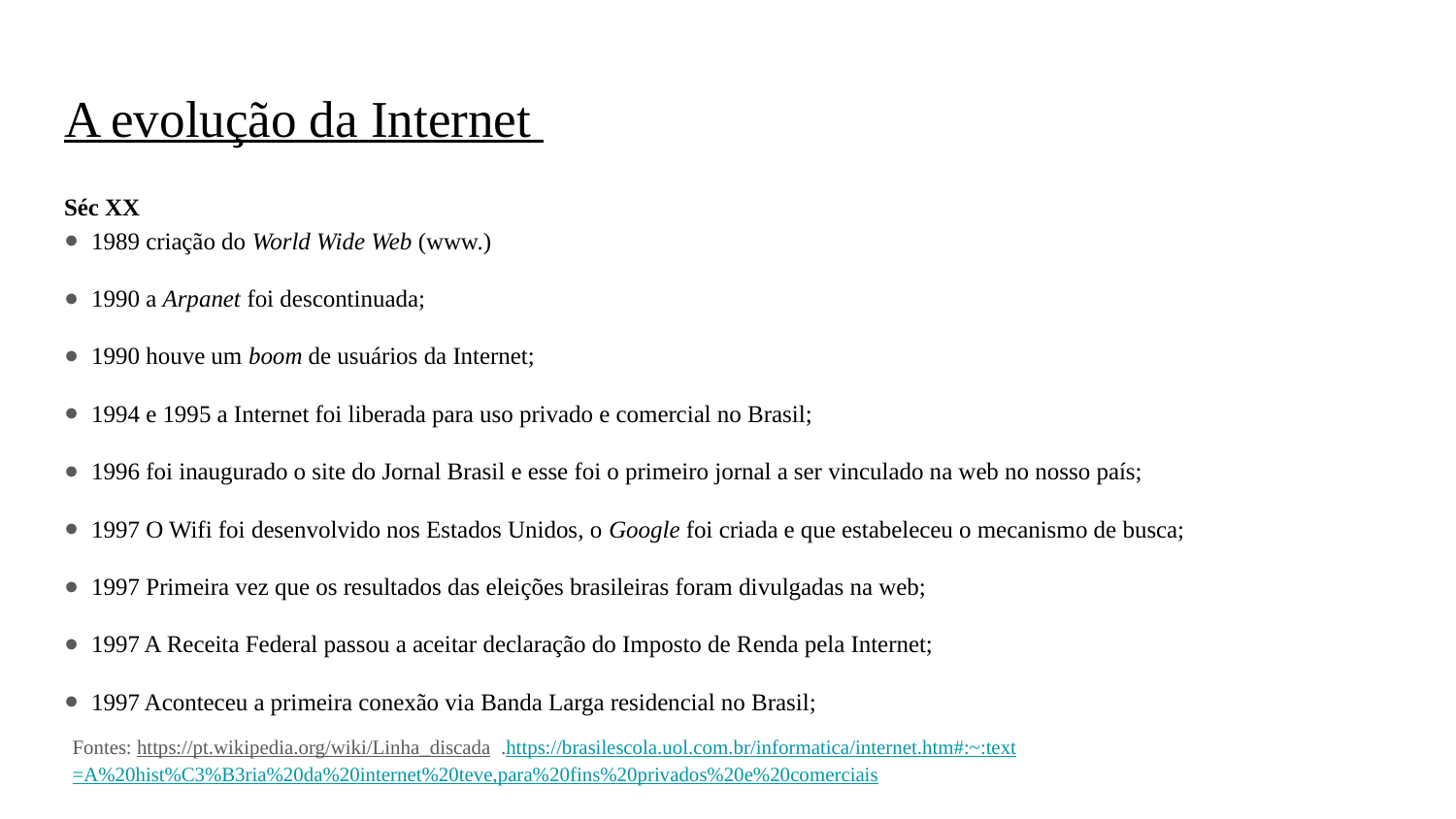

# A evolução da Internet
Séc XX
1989 criação do World Wide Web (www.)
1990 a Arpanet foi descontinuada;
1990 houve um boom de usuários da Internet;
1994 e 1995 a Internet foi liberada para uso privado e comercial no Brasil;
1996 foi inaugurado o site do Jornal Brasil e esse foi o primeiro jornal a ser vinculado na web no nosso país;
1997 O Wifi foi desenvolvido nos Estados Unidos, o Google foi criada e que estabeleceu o mecanismo de busca;
1997 Primeira vez que os resultados das eleições brasileiras foram divulgadas na web;
1997 A Receita Federal passou a aceitar declaração do Imposto de Renda pela Internet;
1997 Aconteceu a primeira conexão via Banda Larga residencial no Brasil;
Fontes: https://pt.wikipedia.org/wiki/Linha_discada .https://brasilescola.uol.com.br/informatica/internet.htm#:~:text=A%20hist%C3%B3ria%20da%20internet%20teve,para%20fins%20privados%20e%20comerciais